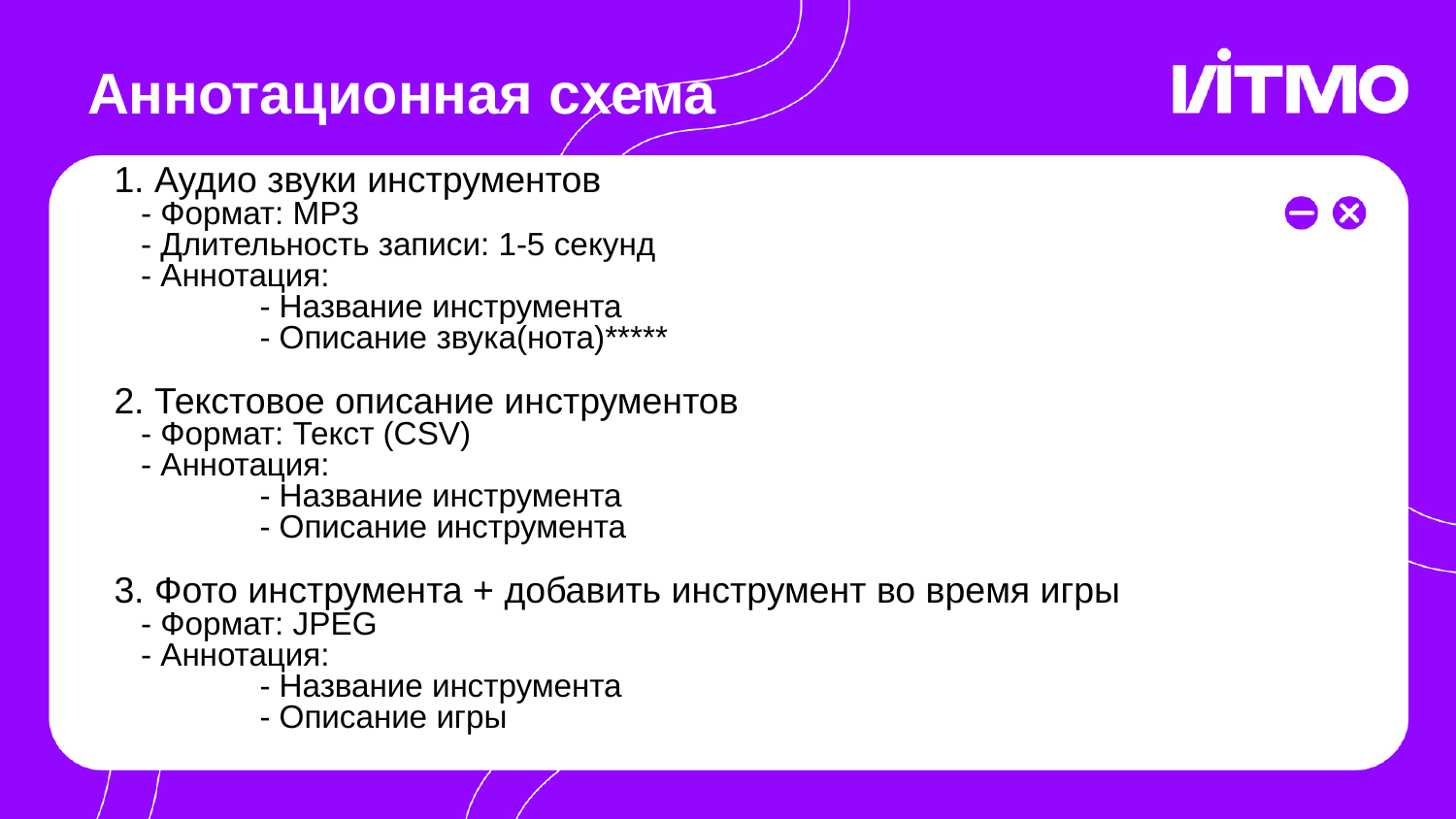

# Аннотационная схема
1. Аудио звуки инструментов
   - Формат: MP3
   - Длительность записи: 1-5 секунд
   - Аннотация:
 	- Название инструмента
 	- Описание звука(нота)*****

2. Текстовое описание инструментов
   - Формат: Текст (CSV)
   - Аннотация:
 	- Название инструмента
 	- Описание инструмента

3. Фото инструмента + добавить инструмент во время игры
   - Формат: JPEG
   - Аннотация:
 	- Название инструмента
 	- Описание игры